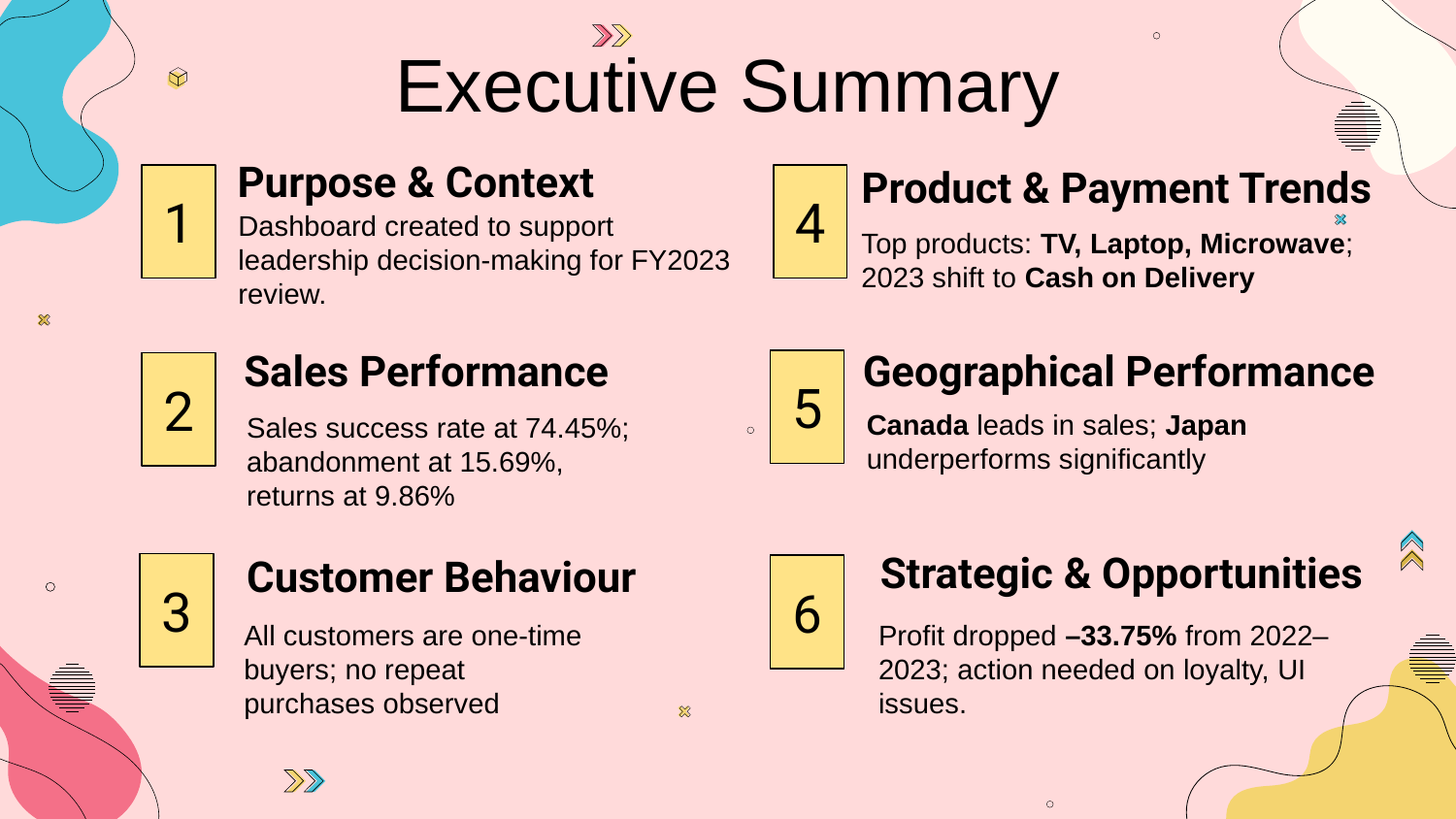

Executive Summary
Purpose & Context
# 1
4
Product & Payment Trends
Dashboard created to support leadership decision-making for FY2023 review.
Top products: TV, Laptop, Microwave; 2023 shift to Cash on Delivery
Geographical Performance
Sales Performance
5
2
Canada leads in sales; Japan underperforms significantly
Sales success rate at 74.45%; abandonment at 15.69%, returns at 9.86%

Strategic & Opportunities
3
Customer Behaviour
6
All customers are one-time buyers; no repeat
purchases observed
Profit dropped –33.75% from 2022–2023; action needed on loyalty, UI issues.